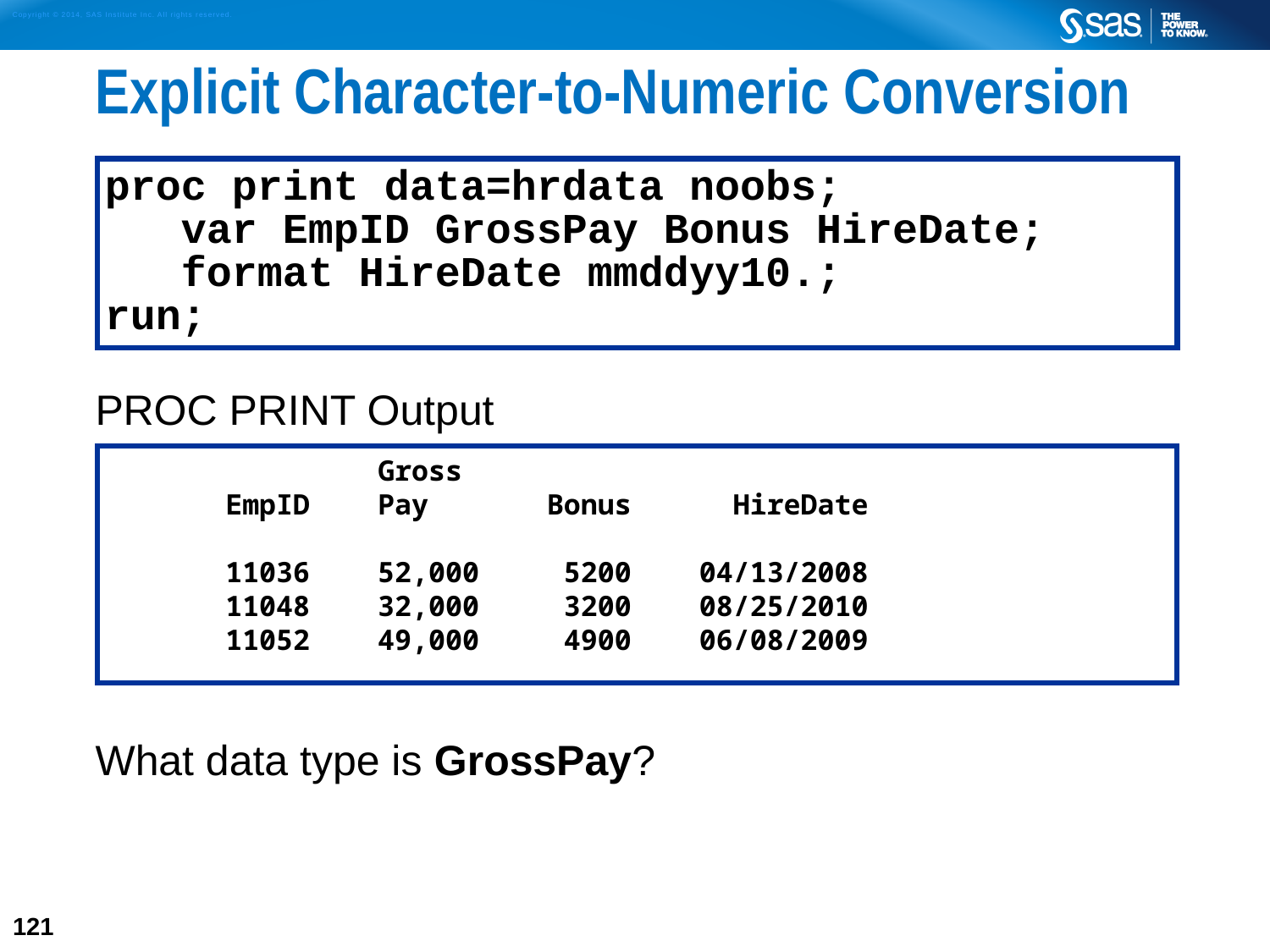

# Explicit Character-to-Numeric Conversion

PROC PRINT Output

What data type is GrossPay?
proc print data=hrdata noobs;
   var EmpID GrossPay Bonus HireDate;
   format HireDate mmddyy10.;
run;

            Gross
   EmpID    Pay       Bonus      HireDate

   11036    52,000     5200    04/13/2008
   11048    32,000     3200    08/25/2010
   11052    49,000     4900    06/08/2009

121